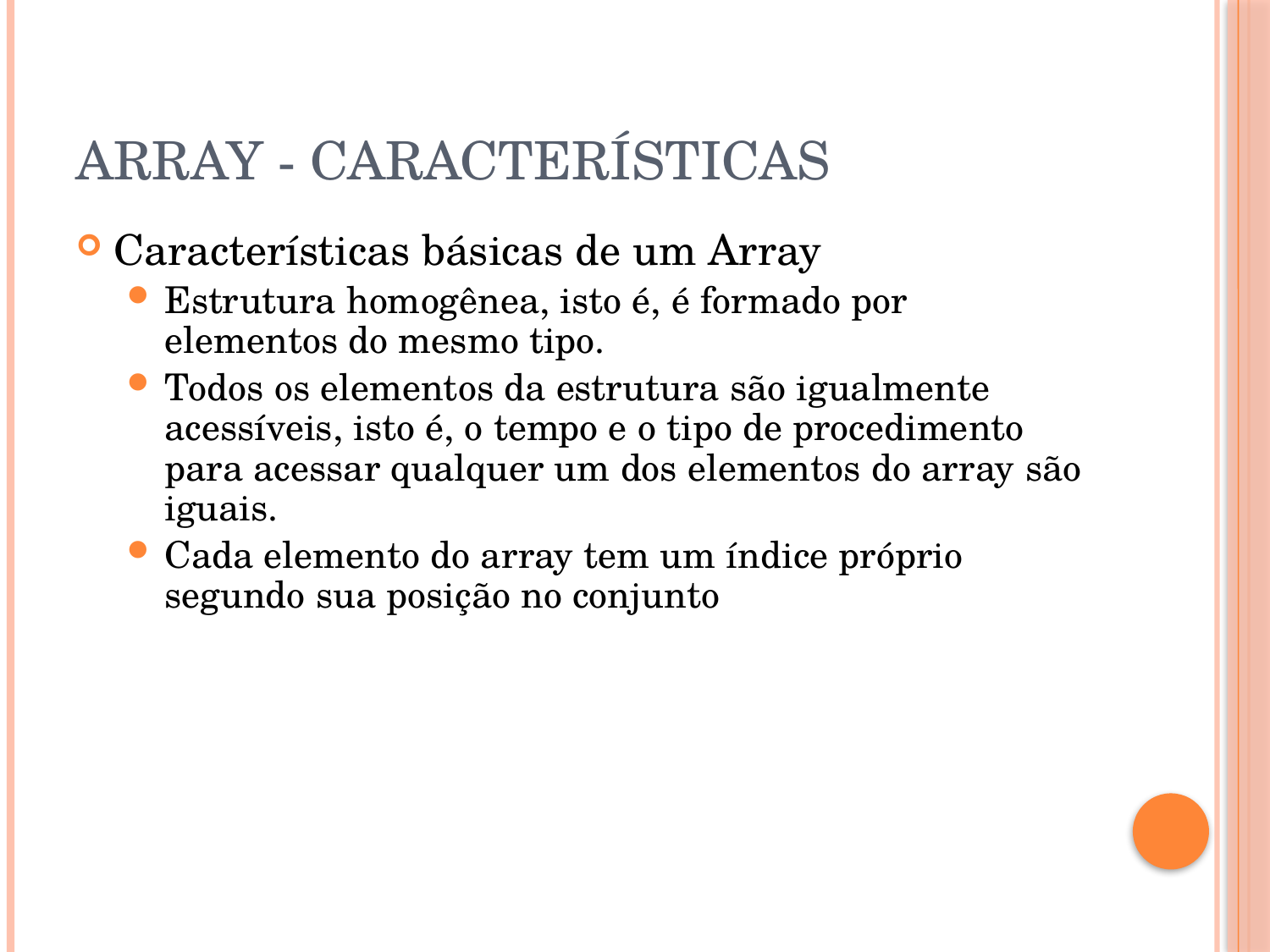

# Array - Características
Características básicas de um Array
Estrutura homogênea, isto é, é formado por elementos do mesmo tipo.
Todos os elementos da estrutura são igualmente acessíveis, isto é, o tempo e o tipo de procedimento para acessar qualquer um dos elementos do array são iguais.
Cada elemento do array tem um índice próprio segundo sua posição no conjunto